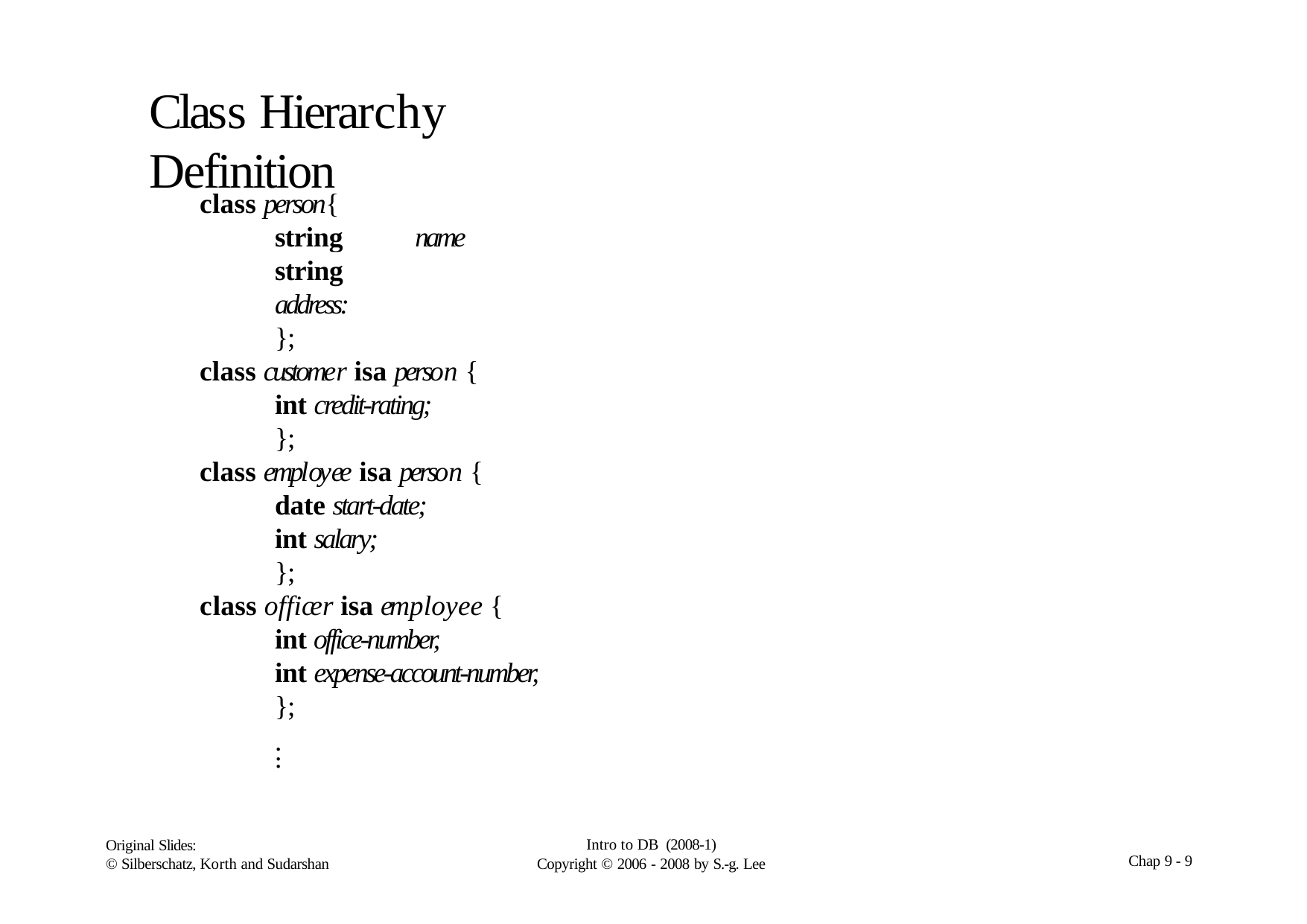

# Class Hierarchy Definition
class person{
string
name;
string	address:
};
class customer isa person {
int credit-rating;
};
class employee isa person {
date start-date;
int salary;
};
class officer isa employee {
int office-number,
int expense-account-number,
};
.

.
.
Intro to DB (2008-1)
Copyright © 2006 - 2008 by S.-g. Lee
Original Slides:
© Silberschatz, Korth and Sudarshan
Chap 9 - 9